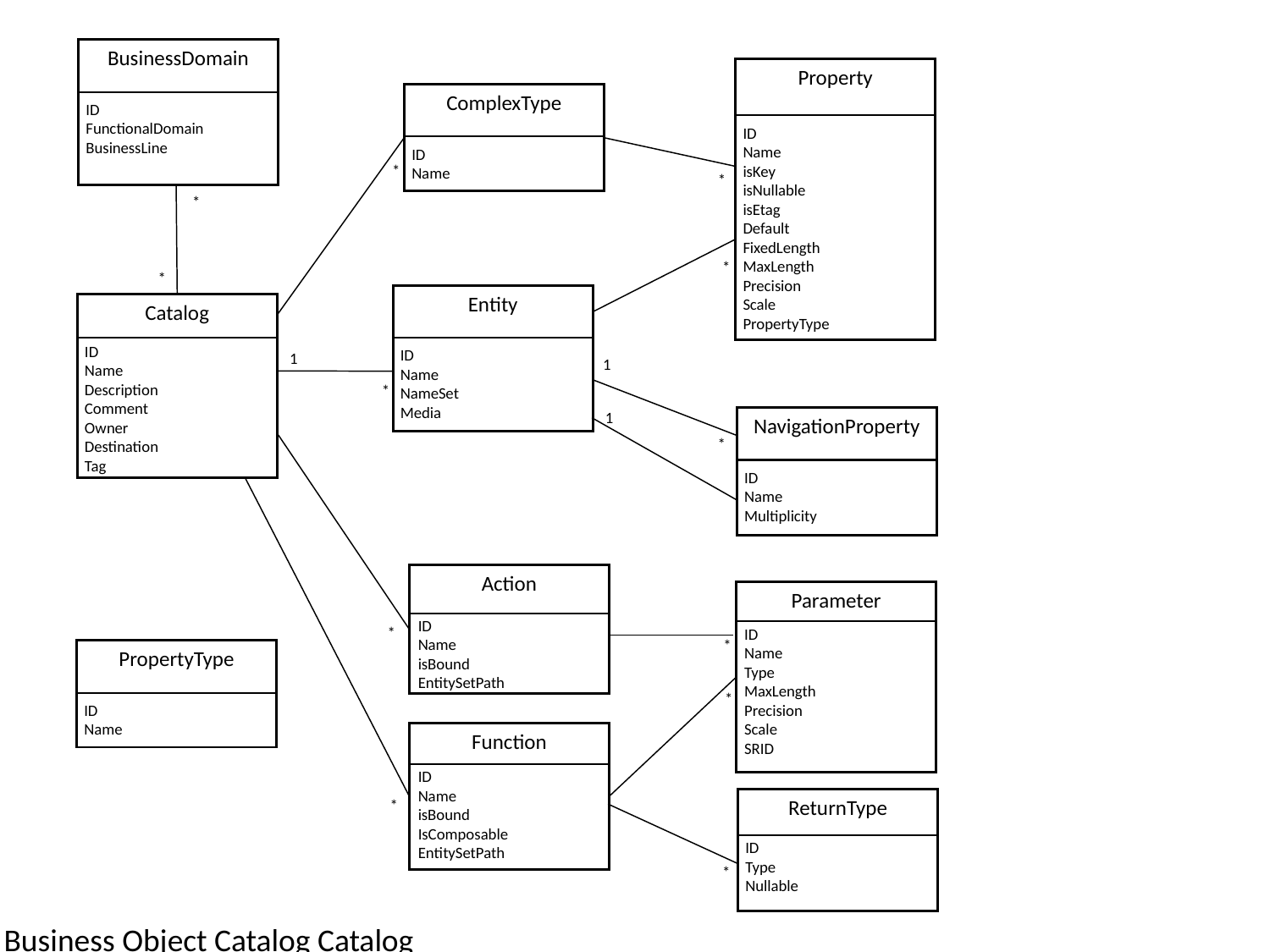

BusinessDomain
ID
FunctionalDomain
BusinessLine
Property
ID
Name
isKey
isNullable
isEtag
Default
FixedLength
MaxLength
Precision
Scale
PropertyType

ComplexType
ID
Name
*
*
*
*
*
Entity
ID
Name
NameSet
Media
Catalog
ID
Name
Description
Comment
Owner
Destination
Tag
1
1
*
1
NavigationProperty
ID
Name
Multiplicity
*
Action
ID
Name
isBound
EntitySetPath
Parameter
ID
Name
Type
MaxLength
Precision
Scale
SRID
*
*
PropertyType
ID
Name
*
Function
ID
Name
isBound
IsComposable
EntitySetPath
*
ReturnType
ID
Type
Nullable
*
Business Object Catalog Catalog